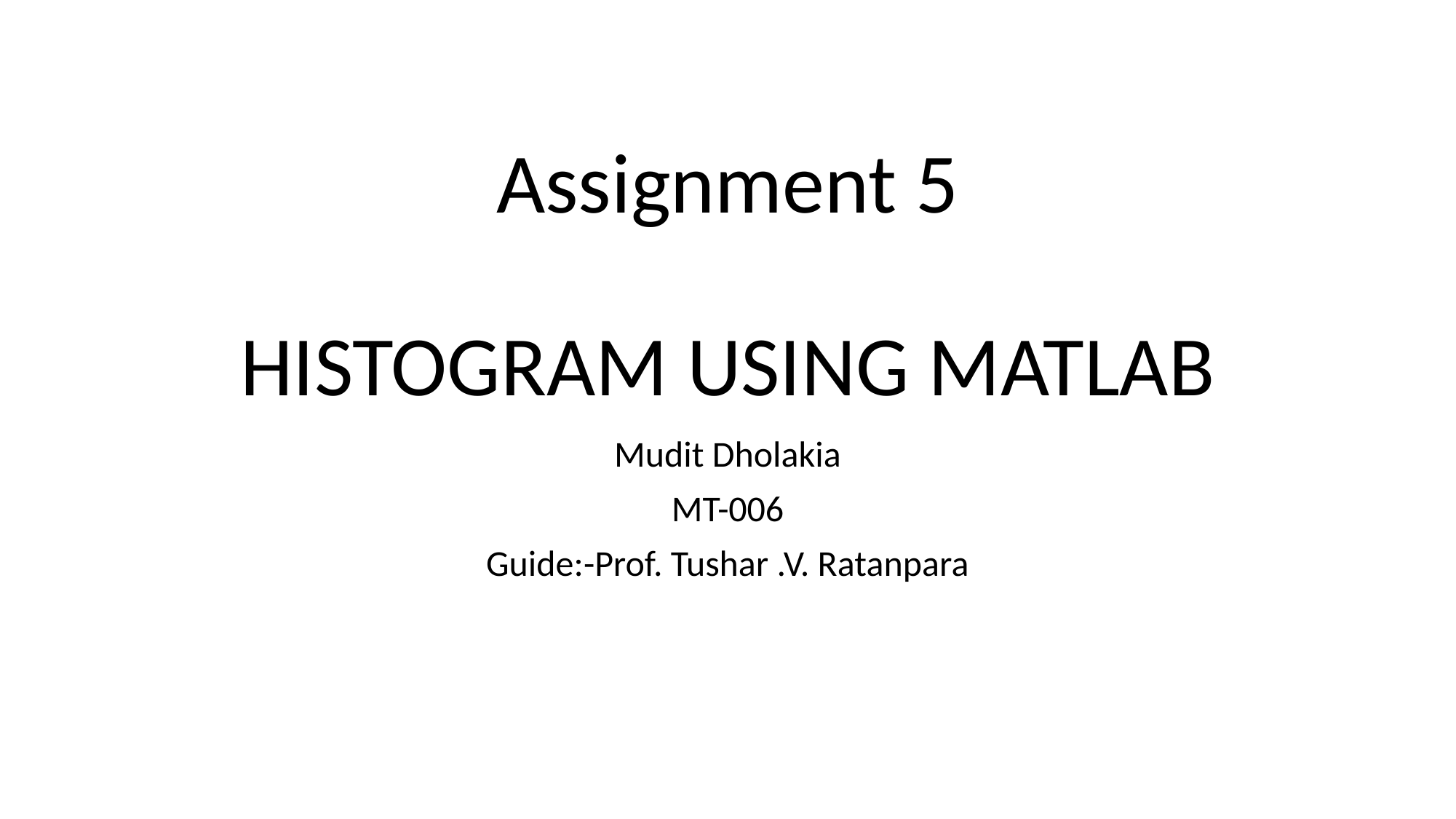

# Assignment 5 HISTOGRAM USING MATLAB
Mudit Dholakia
MT-006
Guide:-Prof. Tushar .V. Ratanpara